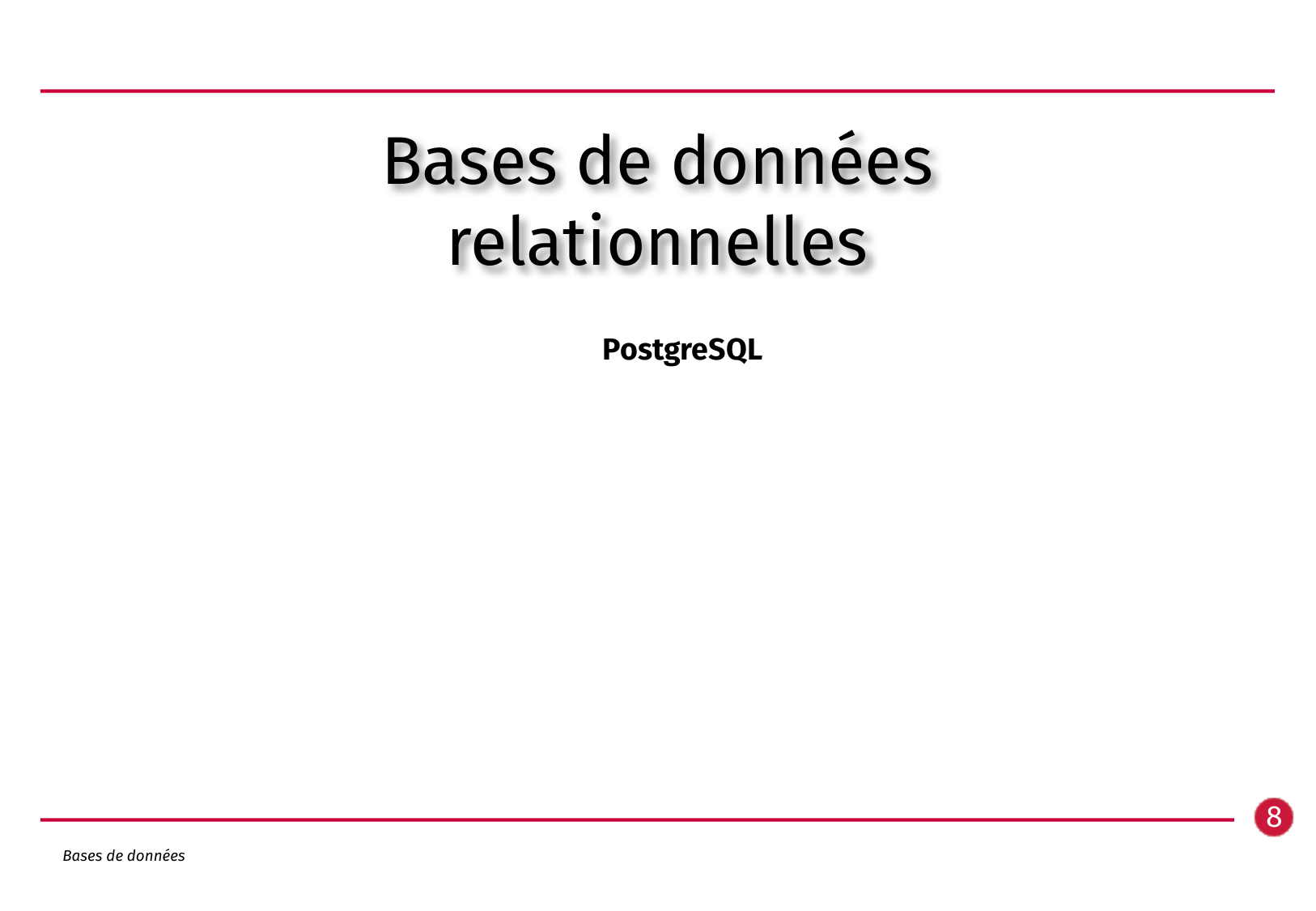

# Bases de données relationnelles
PostgreSQL
8